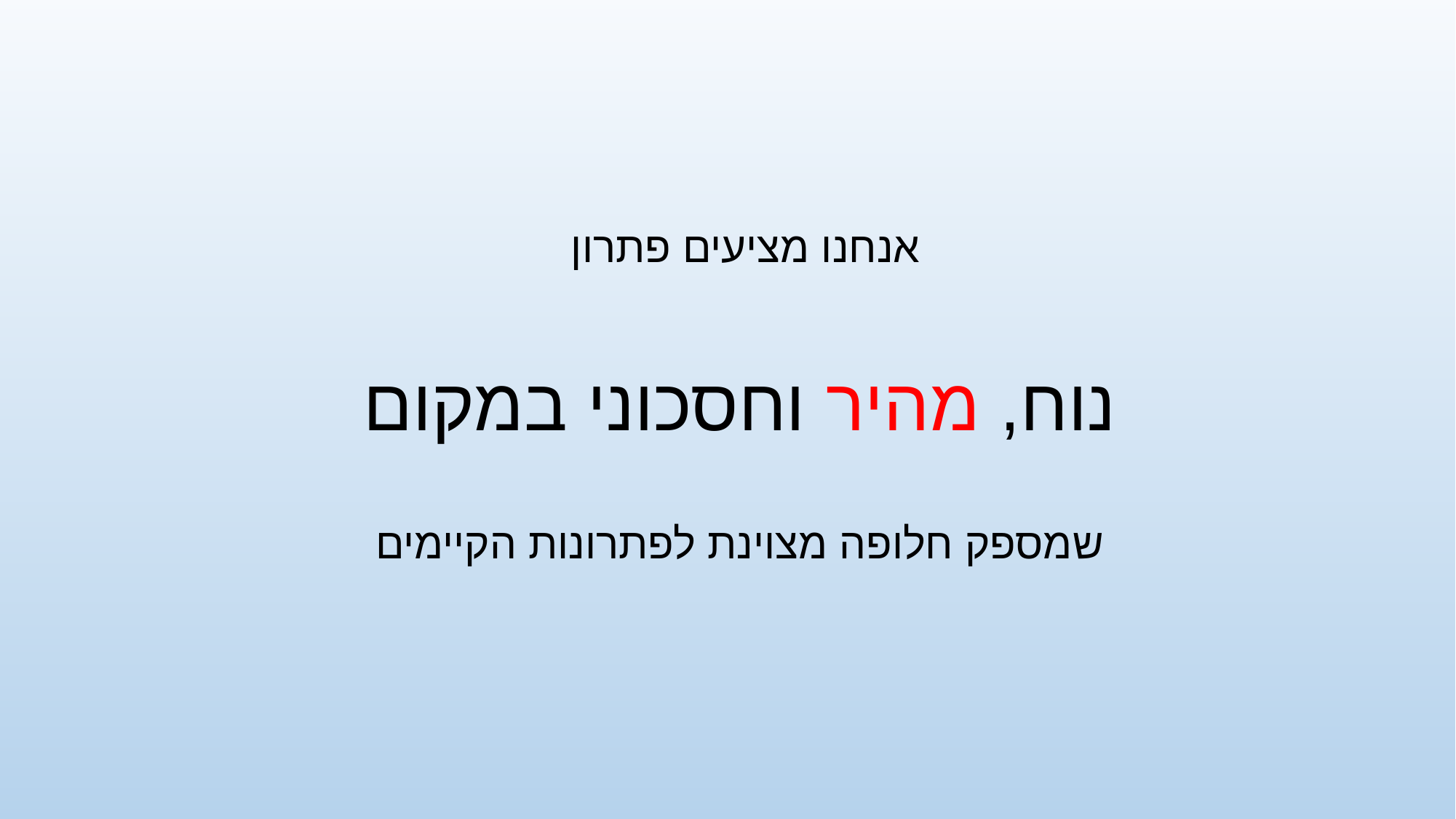

אנחנו מציעים פתרון

נוח, מהיר וחסכוני במקום

שמספק חלופה מצוינת לפתרונות הקיימים